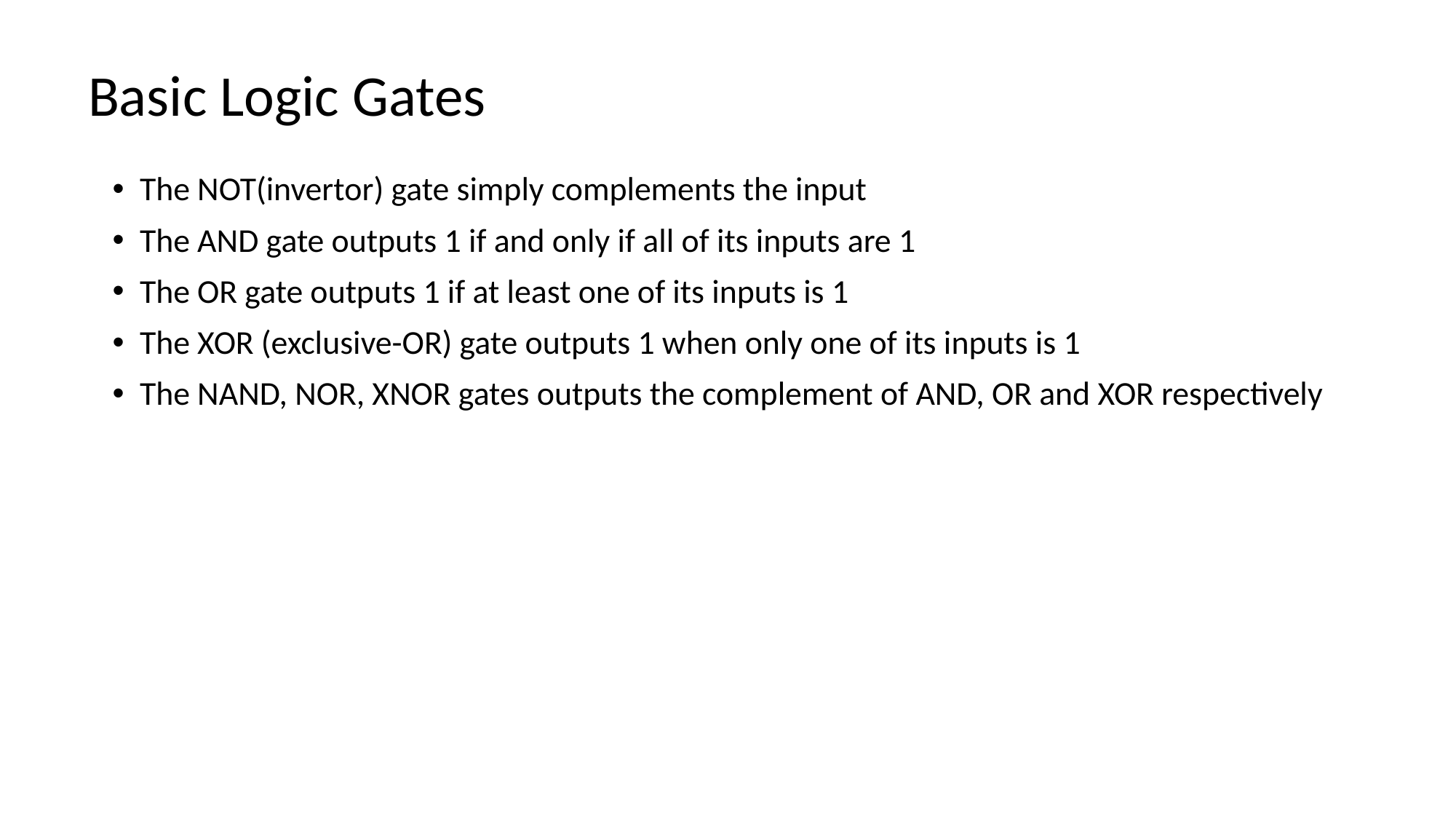

# Basic Logic Gates
The NOT(invertor) gate simply complements the input
The AND gate outputs 1 if and only if all of its inputs are 1
The OR gate outputs 1 if at least one of its inputs is 1
The XOR (exclusive-OR) gate outputs 1 when only one of its inputs is 1
The NAND, NOR, XNOR gates outputs the complement of AND, OR and XOR respectively